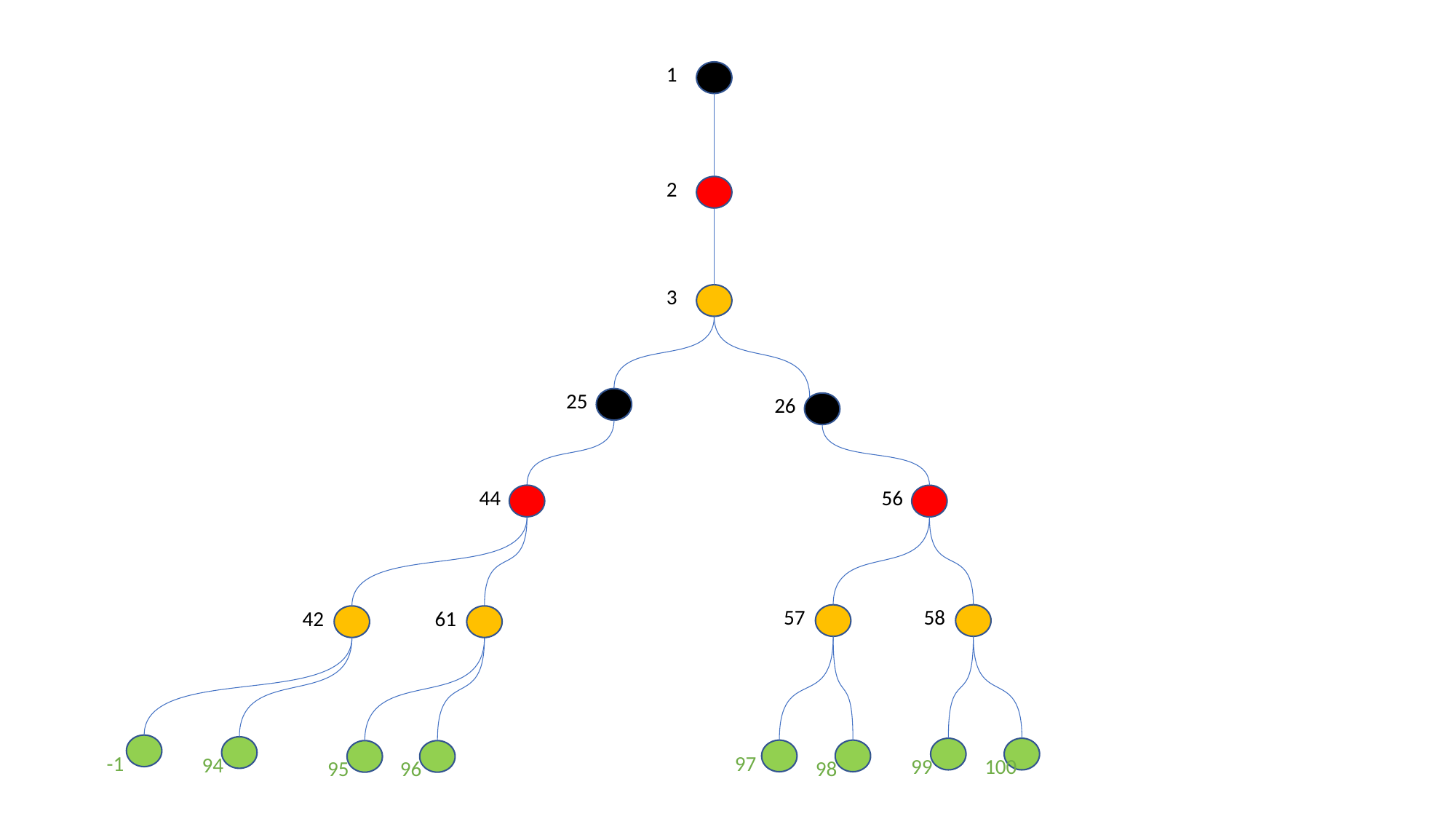

1

2

3

25
26

44
56

57
58
42
61

97
-1
94
99
100
98
95
96